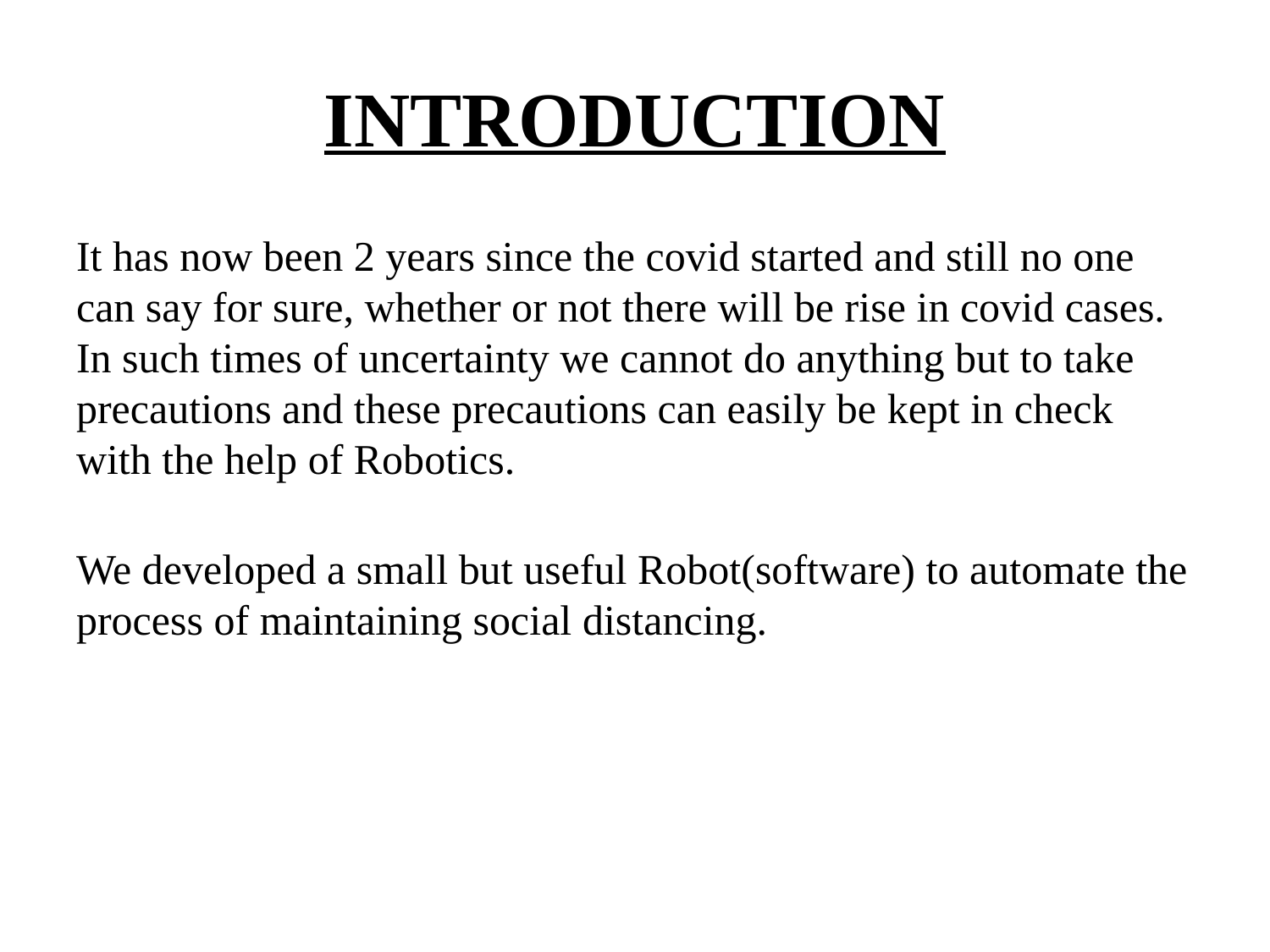

# INTRODUCTION
It has now been 2 years since the covid started and still no one can say for sure, whether or not there will be rise in covid cases. In such times of uncertainty we cannot do anything but to take precautions and these precautions can easily be kept in check with the help of Robotics.

We developed a small but useful Robot(software) to automate the process of maintaining social distancing.